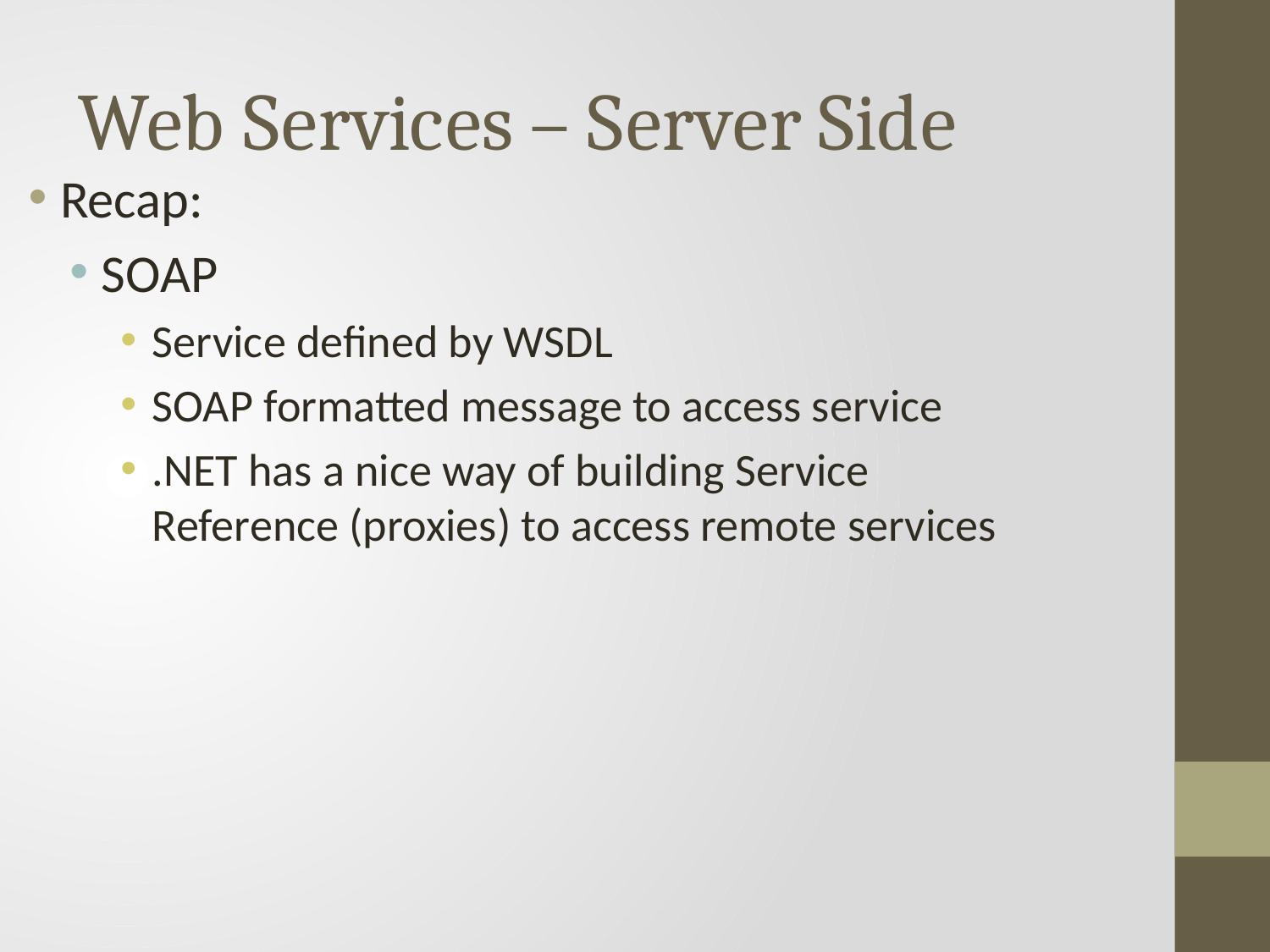

# Web Services – Server Side
Recap:
SOAP
Service defined by WSDL
SOAP formatted message to access service
.NET has a nice way of building Service Reference (proxies) to access remote services